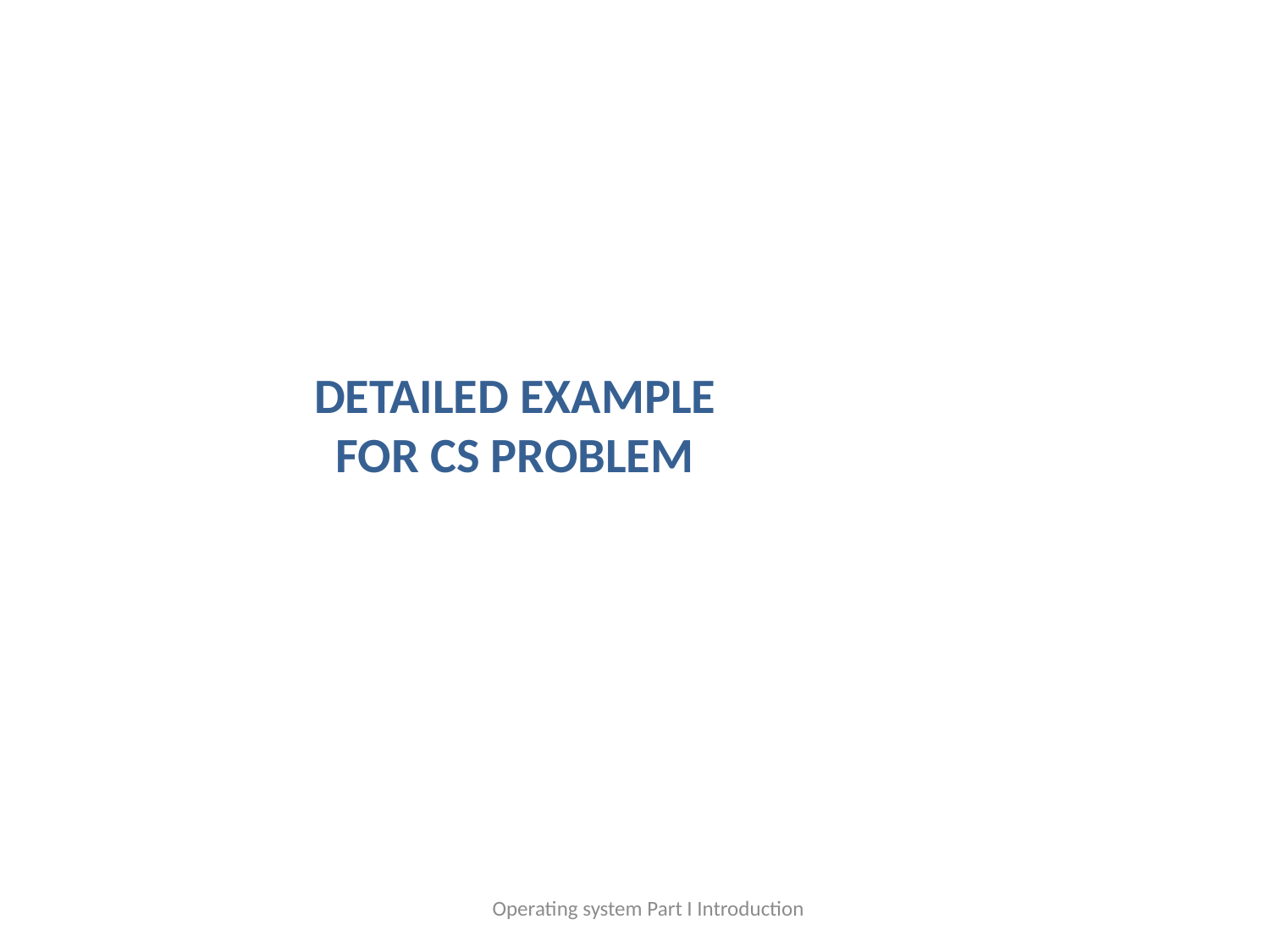

# Detailed example for CS problem
Operating system Part I Introduction